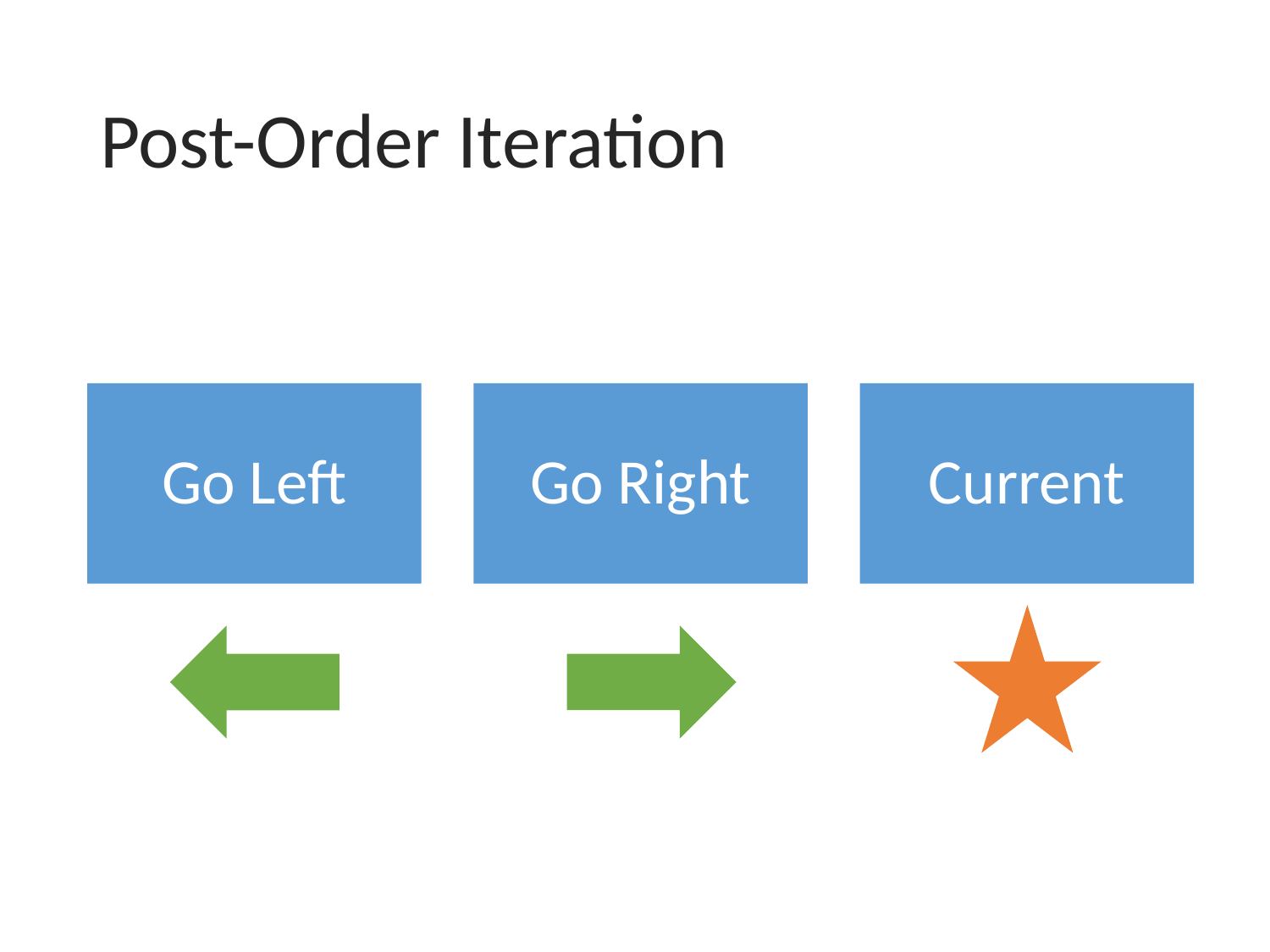

# Post-Order Iteration

Go Left

Go Right

Current